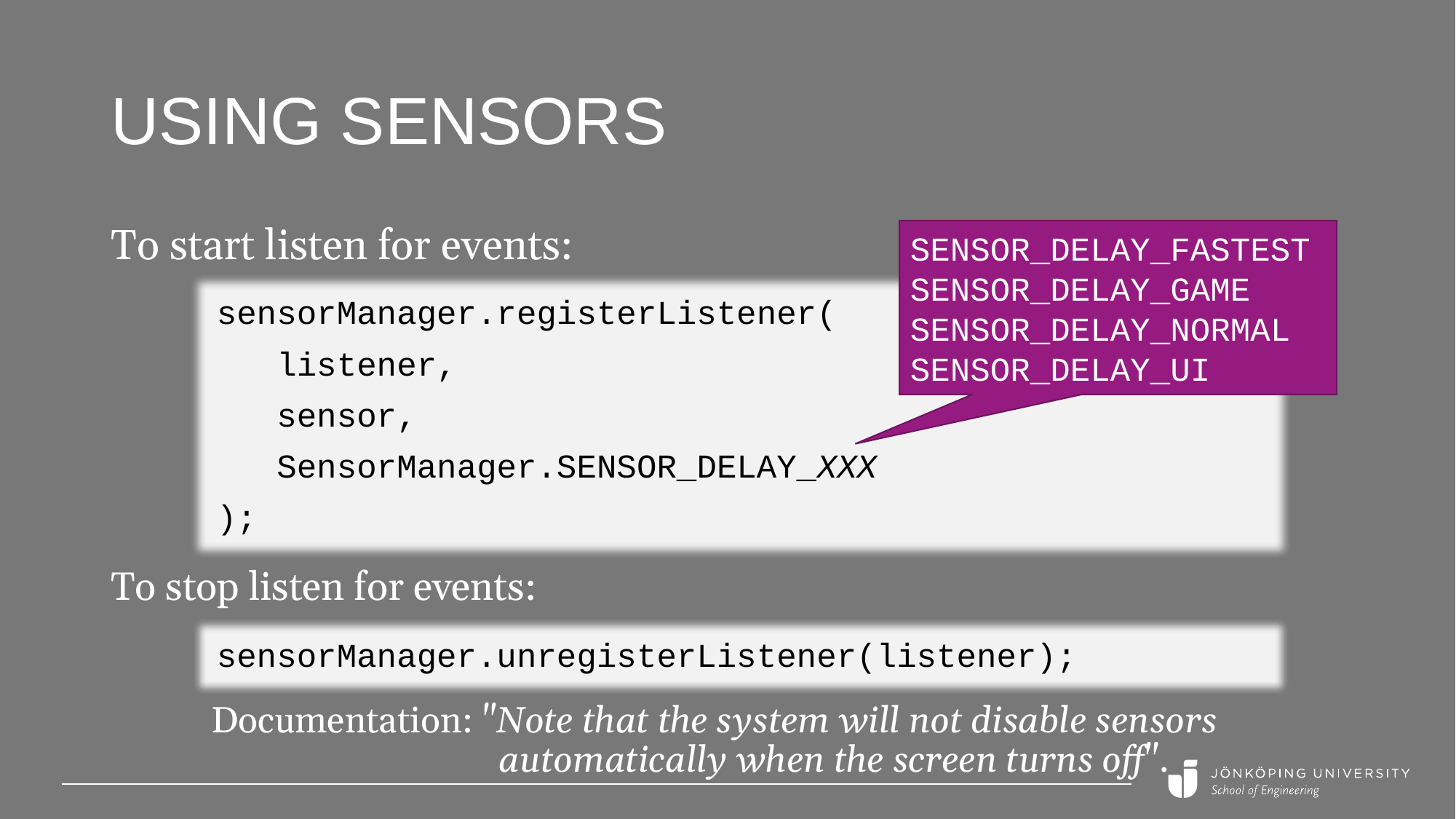

# Using sensors
To start listen for events:

SENSOR_DELAY_FASTEST
SENSOR_DELAY_GAME
SENSOR_DELAY_NORMAL
SENSOR_DELAY_UI
sensorManager.registerListener(
   listener,
   sensor,
   SensorManager.SENSOR_DELAY_XXX
);
To stop listen for events:

sensorManager.unregisterListener(listener);
Documentation: "Note that the system will not disable sensors
                                 automatically when the screen turns off".